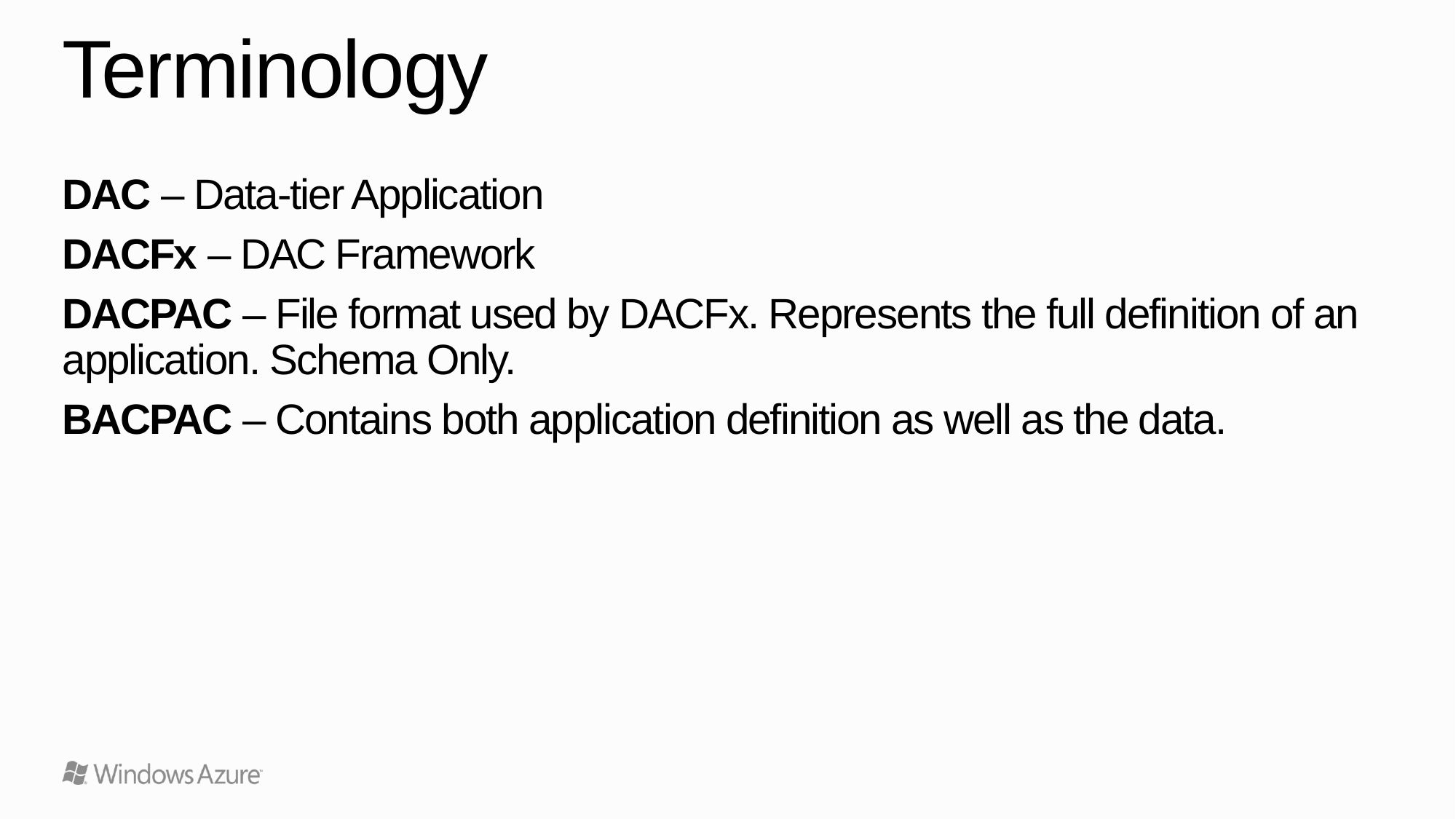

# Terminology
DAC – Data-tier Application
DACFx – DAC Framework
DACPAC – File format used by DACFx. Represents the full definition of an application. Schema Only.
BACPAC – Contains both application definition as well as the data.